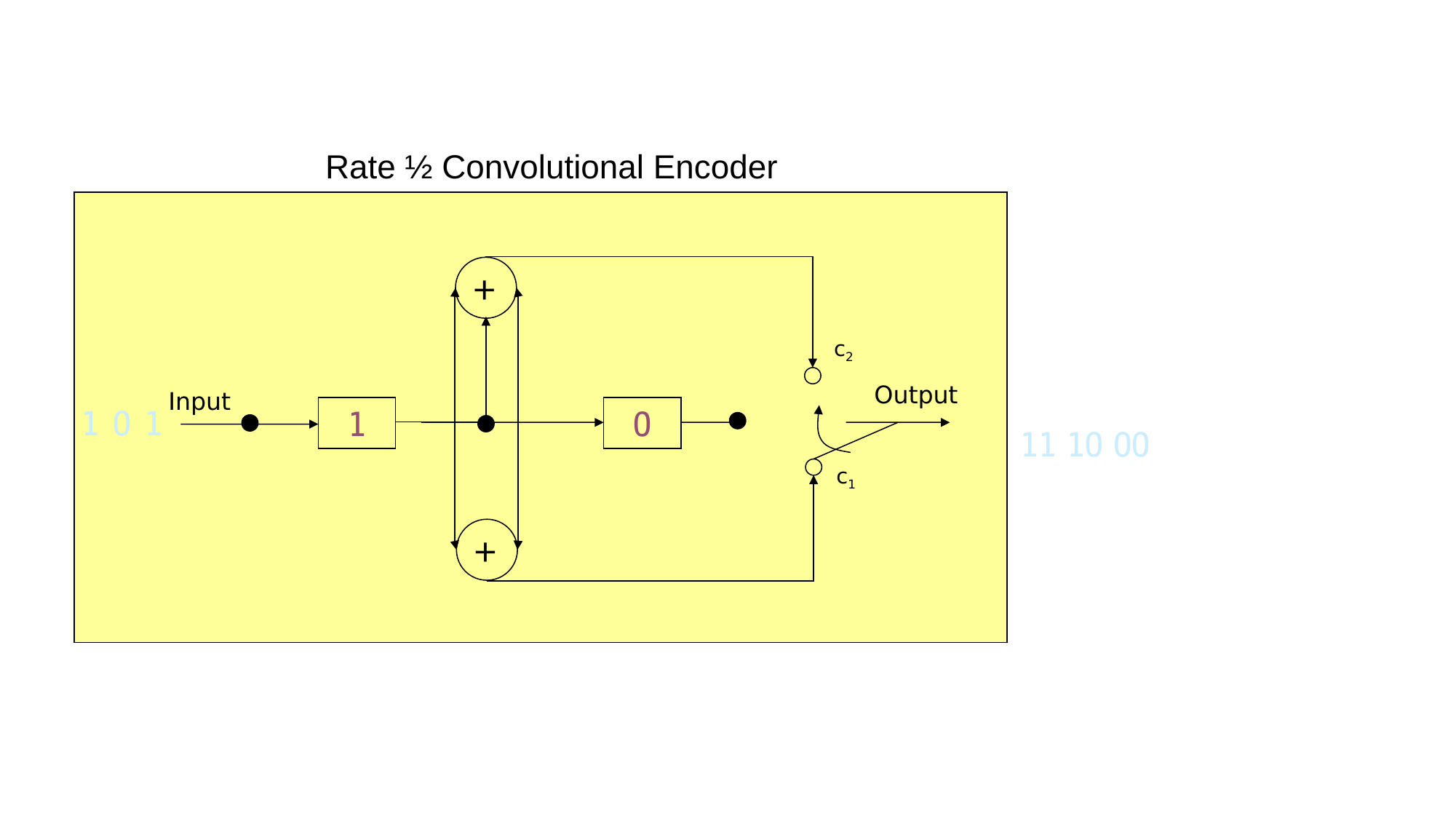

Rate ½ Convolutional Encoder

+
c2

Output
Input
1 0 1
1
0

                                  11 10 00

c1

+